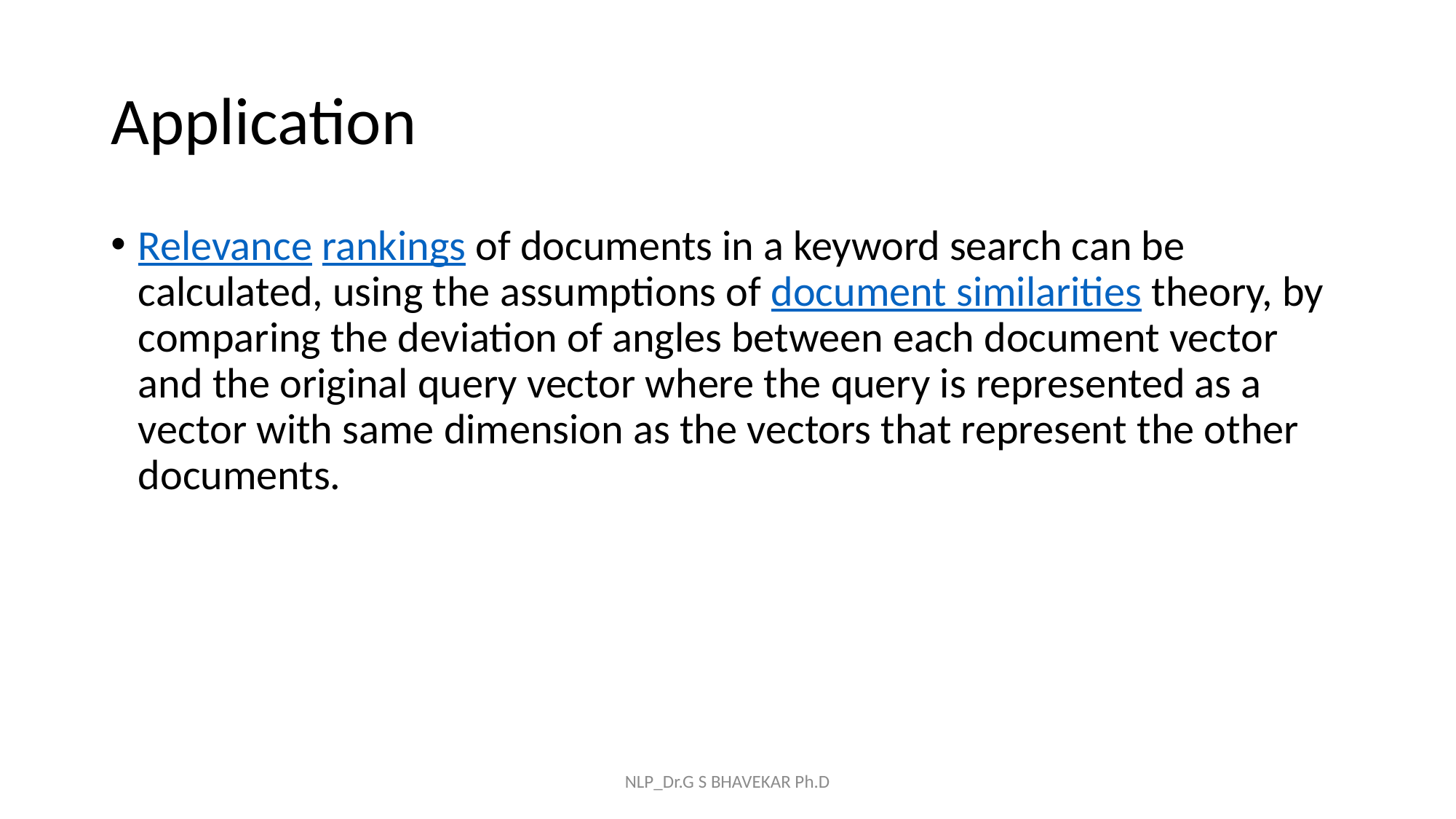

# Application
Relevance rankings of documents in a keyword search can be calculated, using the assumptions of document similarities theory, by comparing the deviation of angles between each document vector and the original query vector where the query is represented as a vector with same dimension as the vectors that represent the other documents.
NLP_Dr.G S BHAVEKAR Ph.D